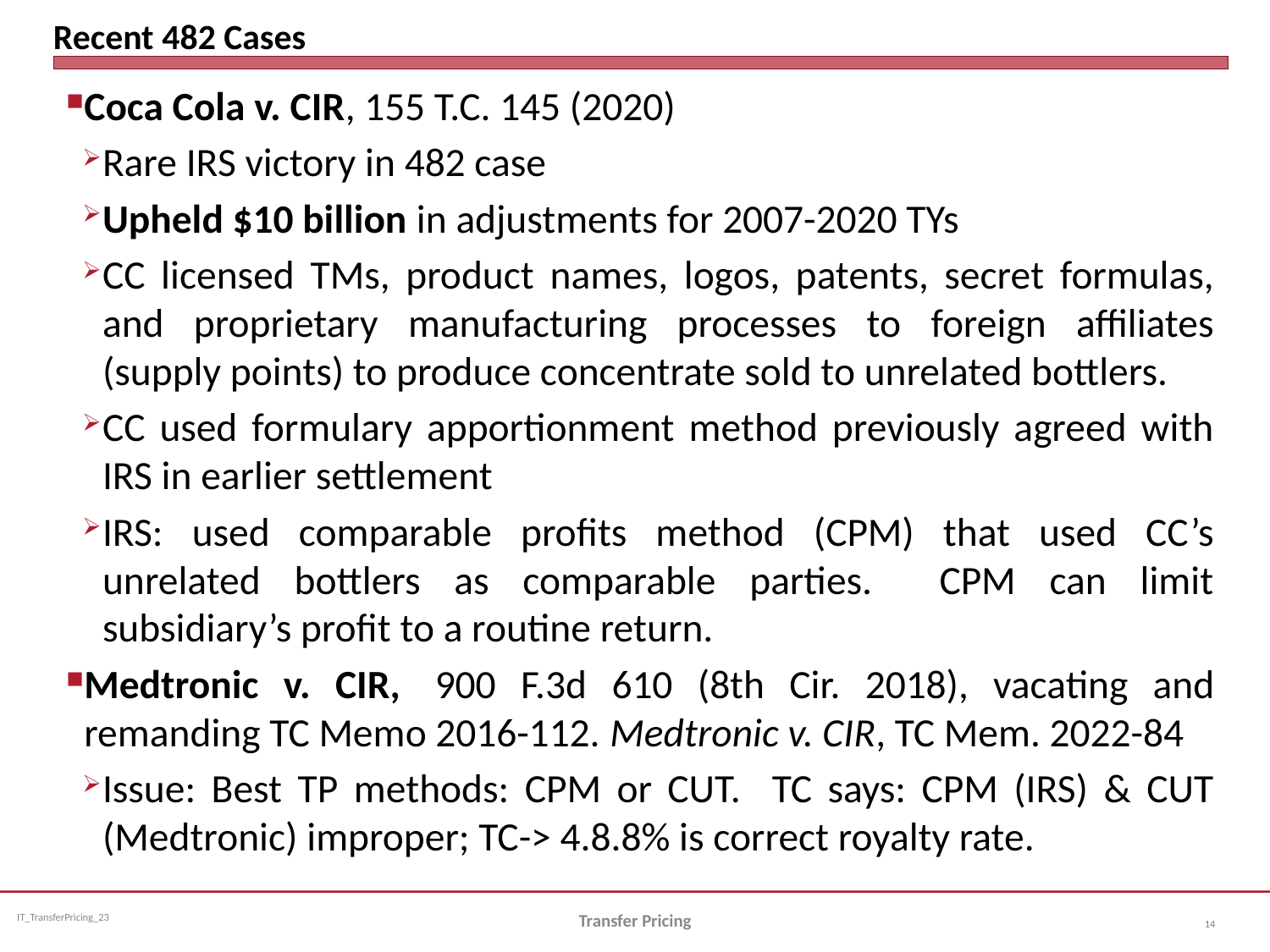

# Recent 482 Cases
Coca Cola v. CIR, 155 T.C. 145 (2020)
Rare IRS victory in 482 case
Upheld $10 billion in adjustments for 2007-2020 TYs
CC licensed TMs, product names, logos, patents, secret formulas, and proprietary manufacturing processes to foreign affiliates (supply points) to produce concentrate sold to unrelated bottlers.
CC used formulary apportionment method previously agreed with IRS in earlier settlement
IRS: used comparable profits method (CPM) that used CC’s unrelated bottlers as comparable parties.  CPM can limit subsidiary’s profit to a routine return.
Medtronic v. CIR,  900 F.3d 610 (8th Cir. 2018), vacating and remanding TC Memo 2016-112. Medtronic v. CIR, TC Mem. 2022-84
Issue: Best TP methods: CPM or CUT.  TC says: CPM (IRS) & CUT (Medtronic) improper; TC-> 4.8.8% is correct royalty rate.
Transfer Pricing
14